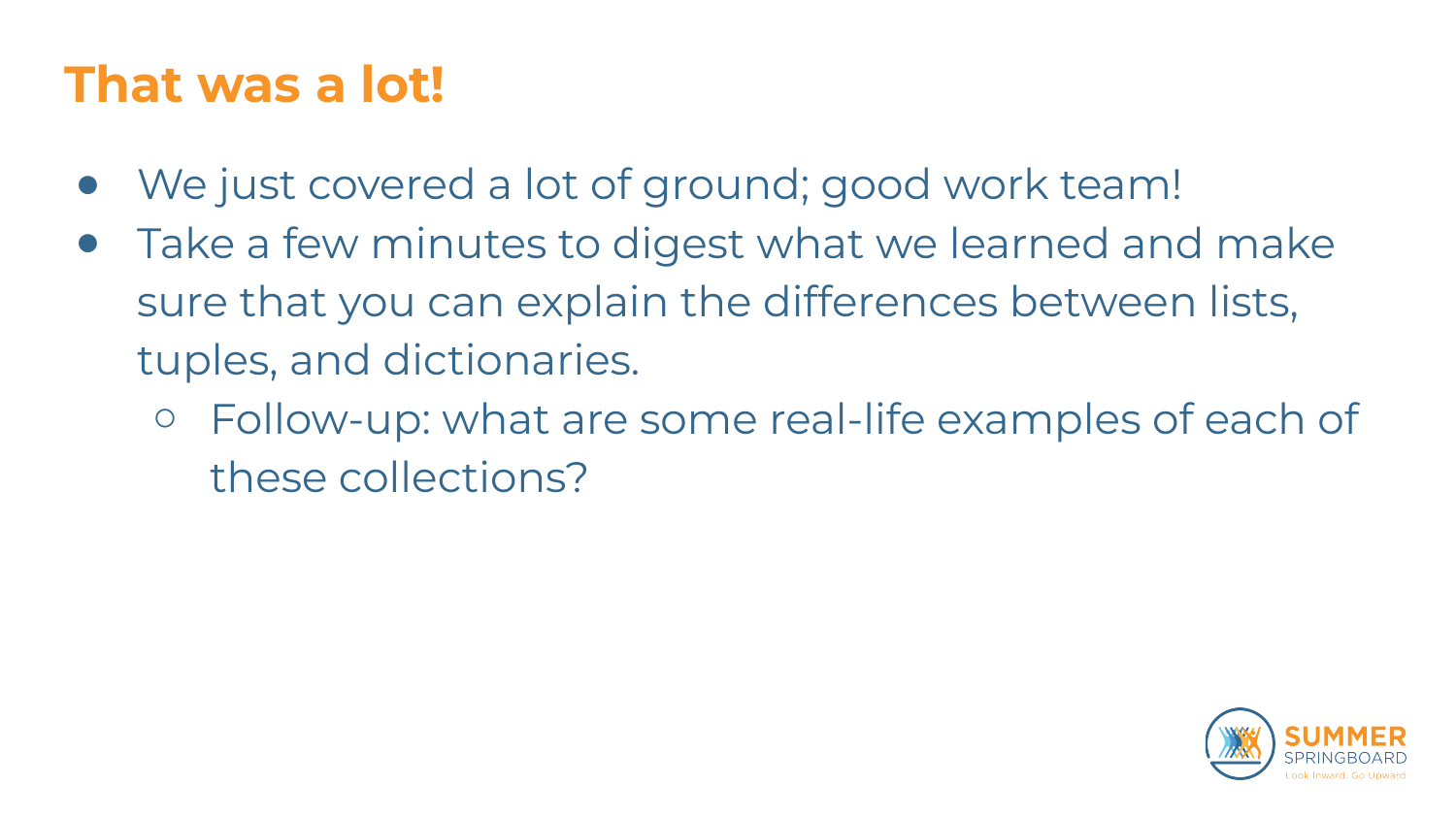

# That was a lot!
We just covered a lot of ground; good work team!
Take a few minutes to digest what we learned and make sure that you can explain the differences between lists, tuples, and dictionaries.
Follow-up: what are some real-life examples of each of these collections?